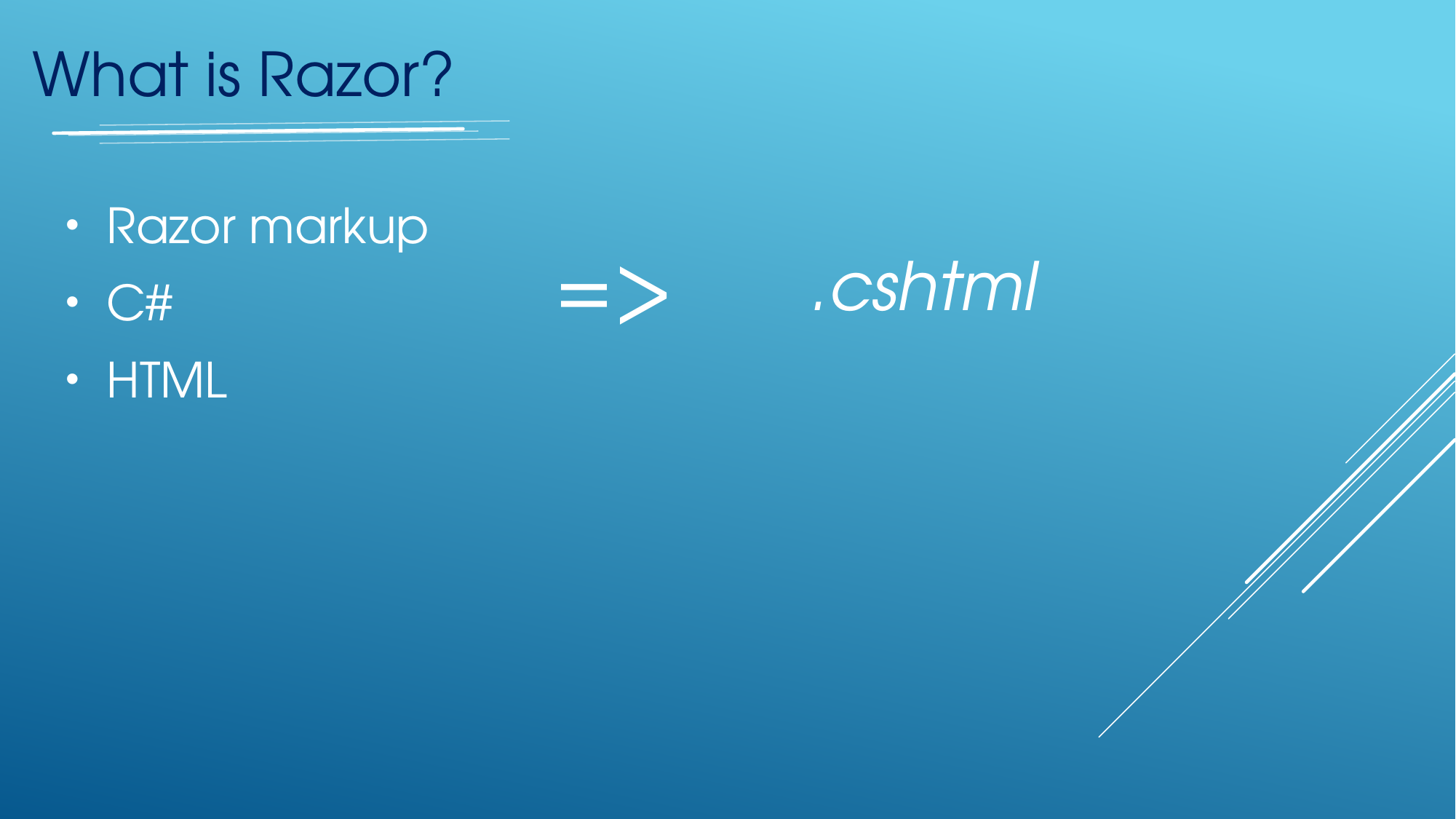

What is Razor?
Razor markup
C#
HTML
=>
.cshtml